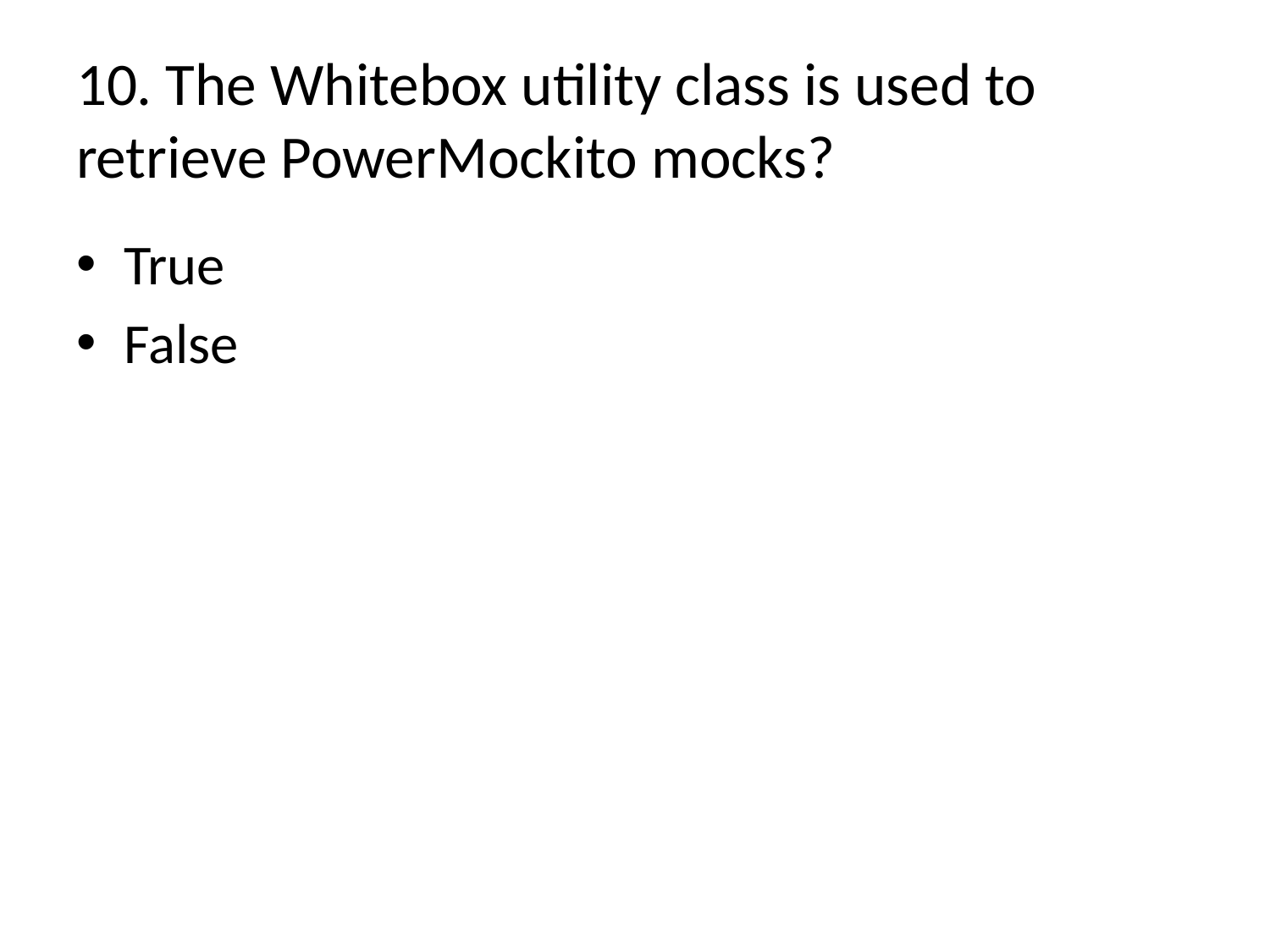

# 10. The Whitebox utility class is used to retrieve PowerMockito mocks?
True
False